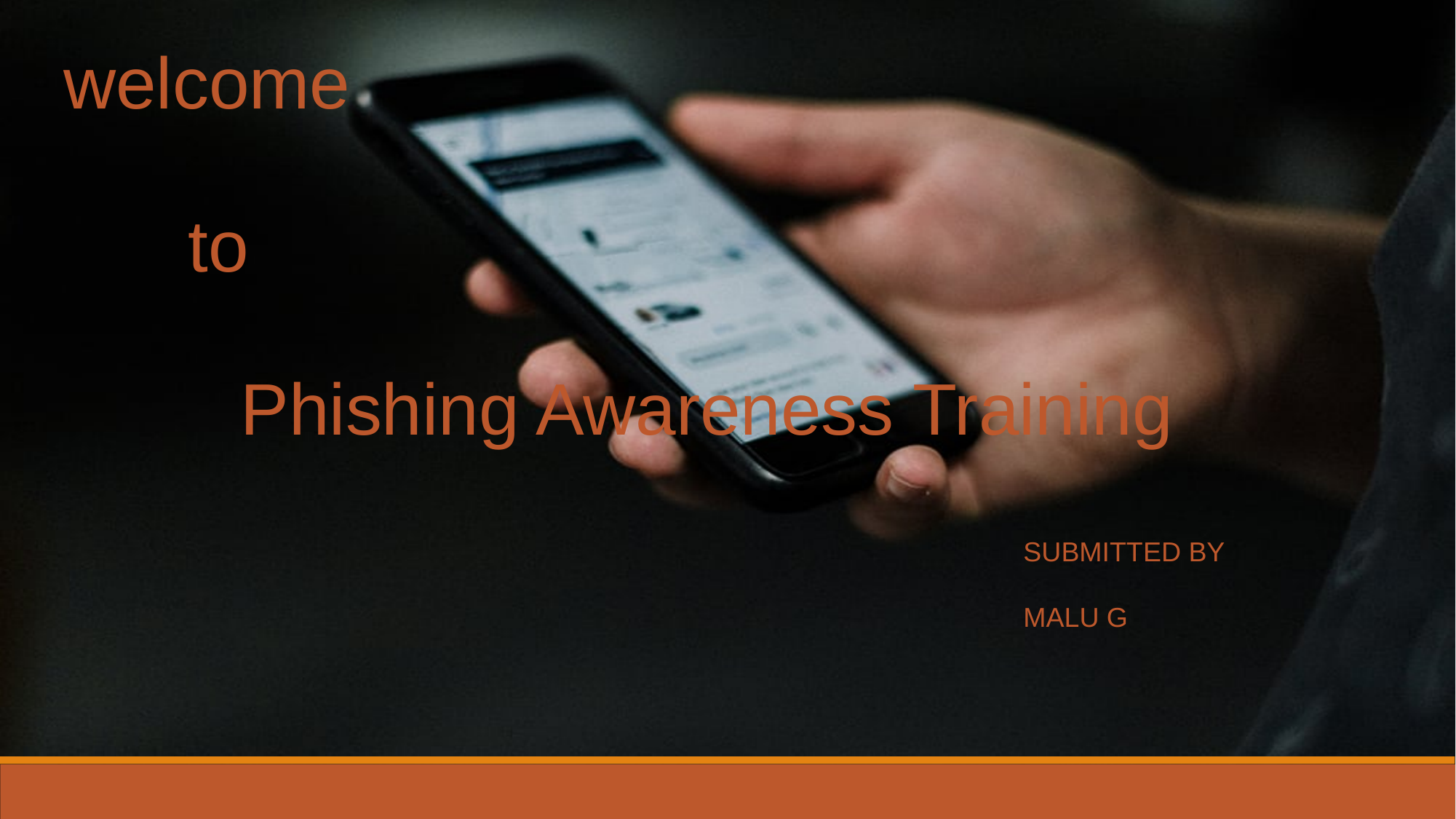

welcome
to
Phishing Awareness Training
SUBMITTED BY

MALU G